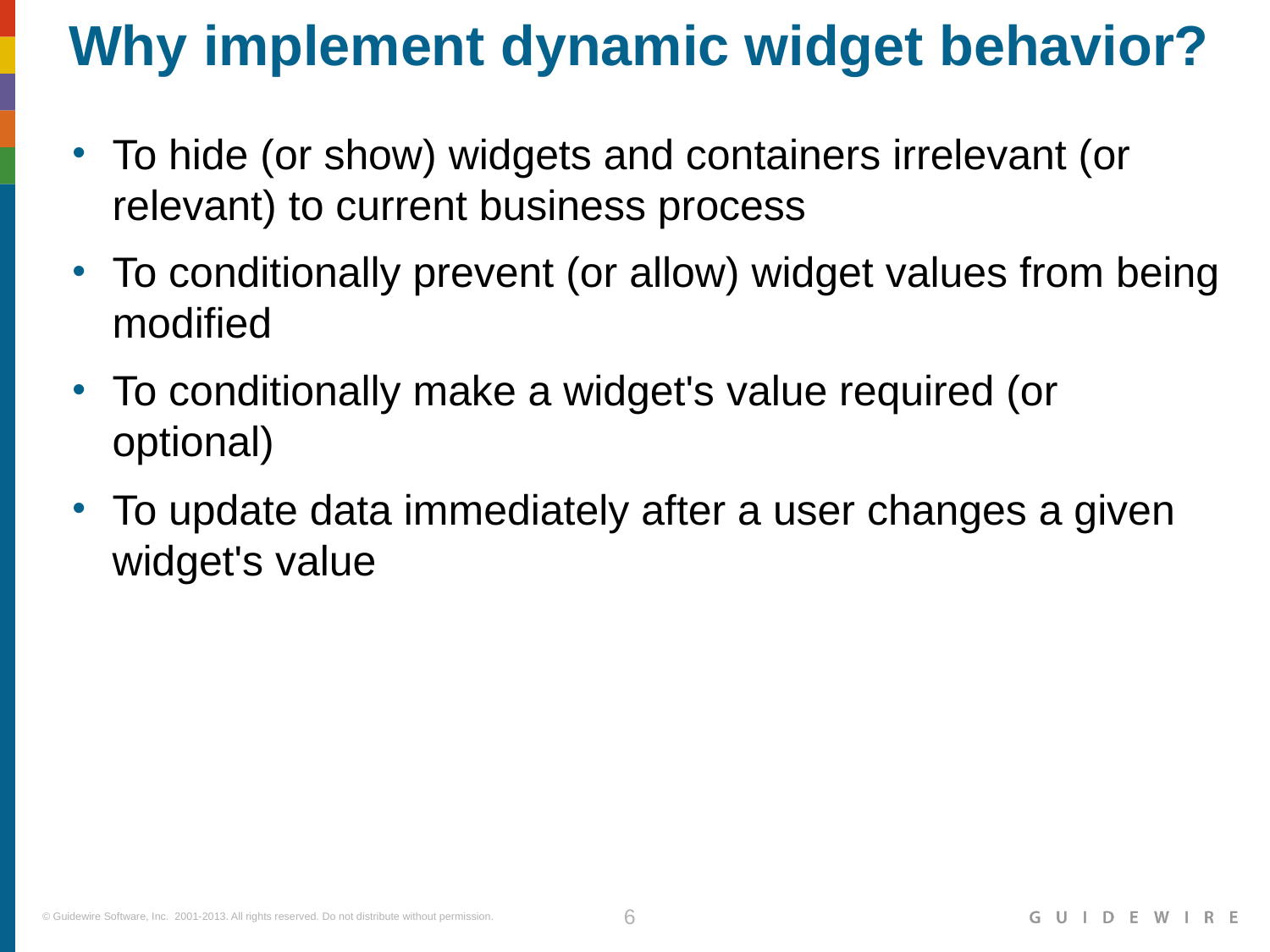

# Why implement dynamic widget behavior?
To hide (or show) widgets and containers irrelevant (or relevant) to current business process
To conditionally prevent (or allow) widget values from being modified
To conditionally make a widget's value required (or optional)
To update data immediately after a user changes a given widget's value